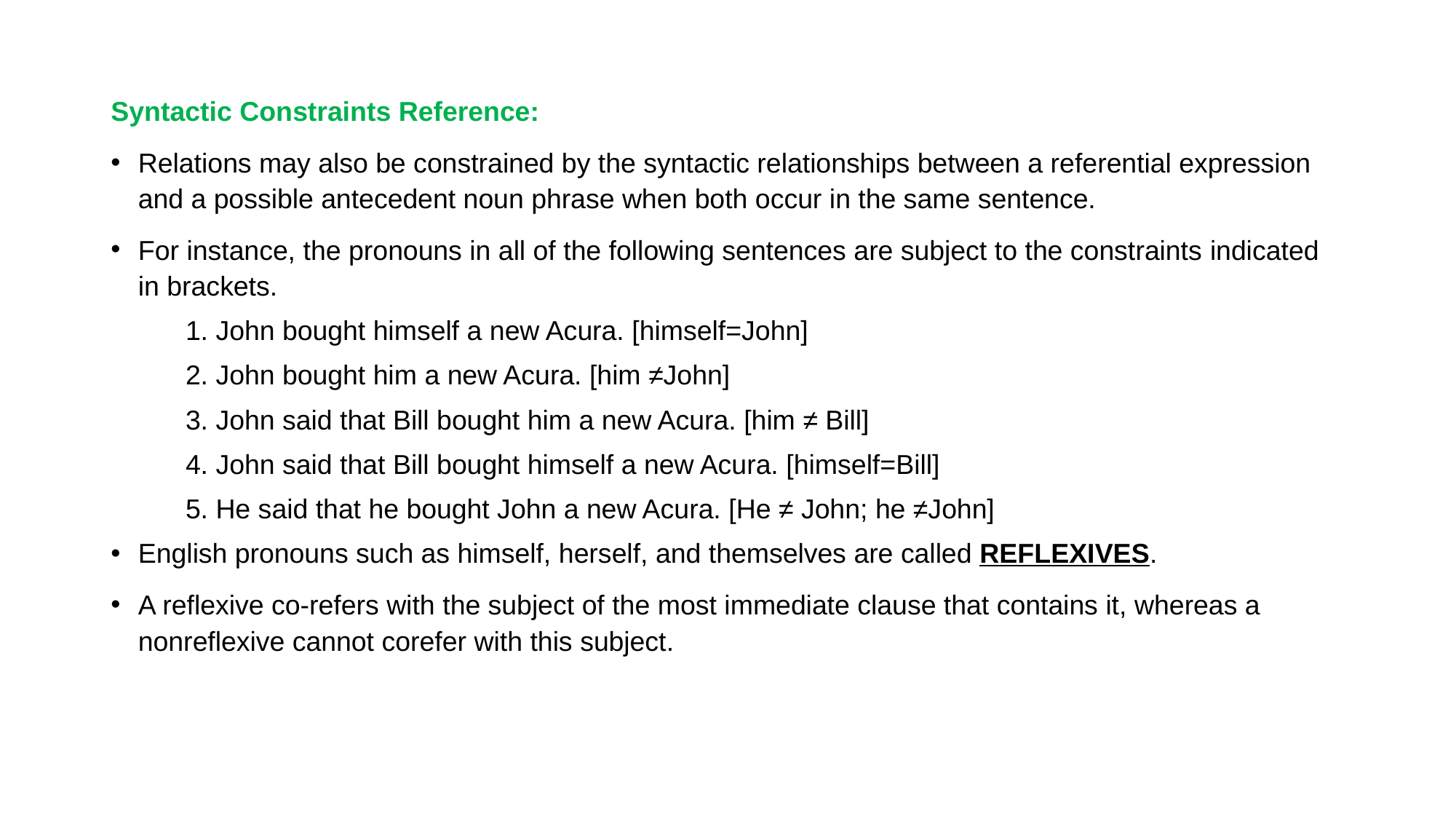

Syntactic Constraints Reference:
Relations may also be constrained by the syntactic relationships between a referential expression and a possible antecedent noun phrase when both occur in the same sentence.
For instance, the pronouns in all of the following sentences are subject to the constraints indicated in brackets.
1. John bought himself a new Acura. [himself=John]
2. John bought him a new Acura. [him ≠John]
3. John said that Bill bought him a new Acura. [him ≠ Bill]
4. John said that Bill bought himself a new Acura. [himself=Bill]
5. He said that he bought John a new Acura. [He ≠ John; he ≠John]
English pronouns such as himself, herself, and themselves are called REFLEXIVES.
A reflexive co-refers with the subject of the most immediate clause that contains it, whereas a nonreflexive cannot corefer with this subject.